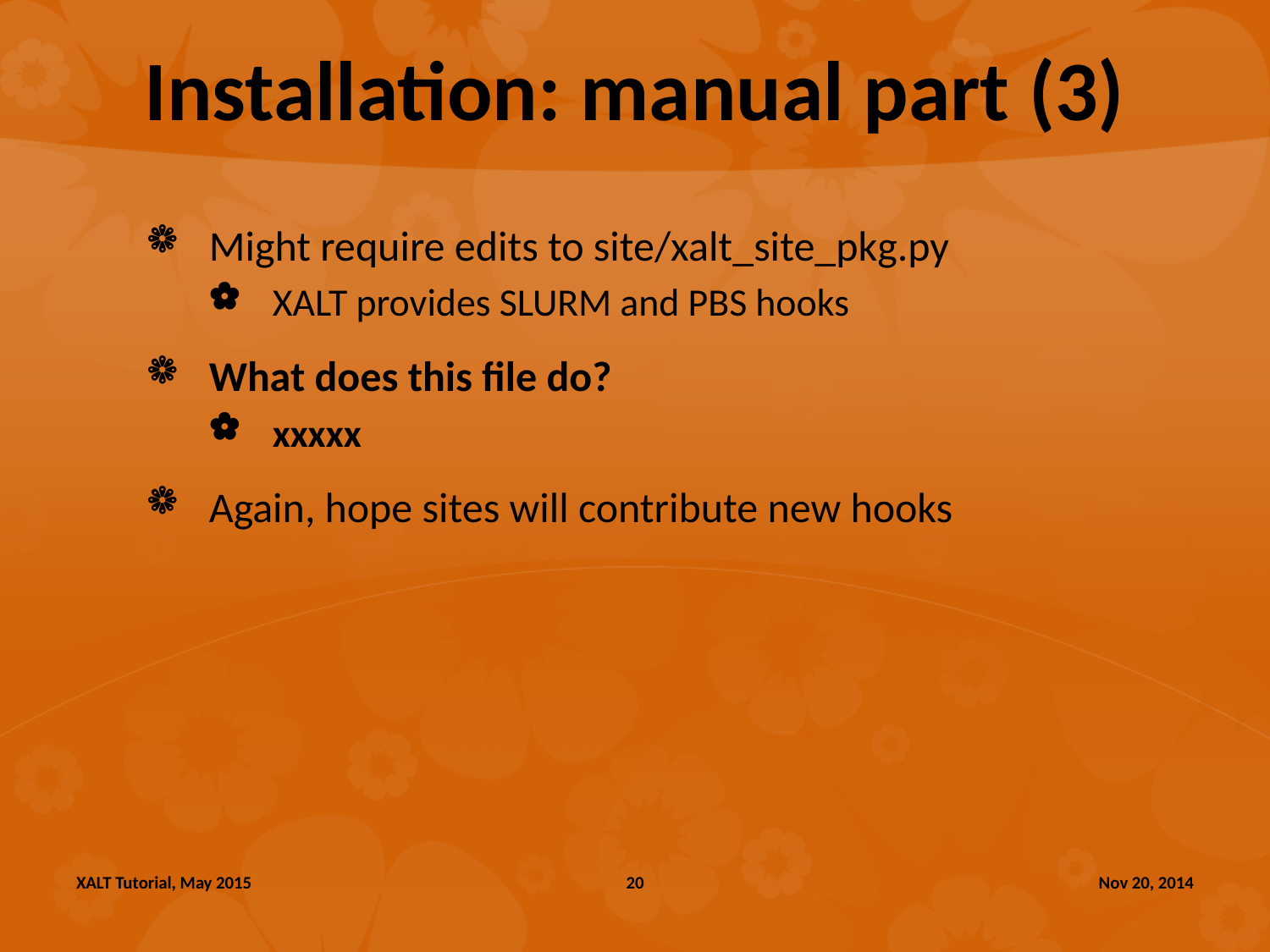

# Installation: manual part (3)
Might require edits to site/xalt_site_pkg.py
XALT provides SLURM and PBS hooks
What does this file do?
xxxxx
Again, hope sites will contribute new hooks

XALT Tutorial, May 2015
20
Nov 20, 2014